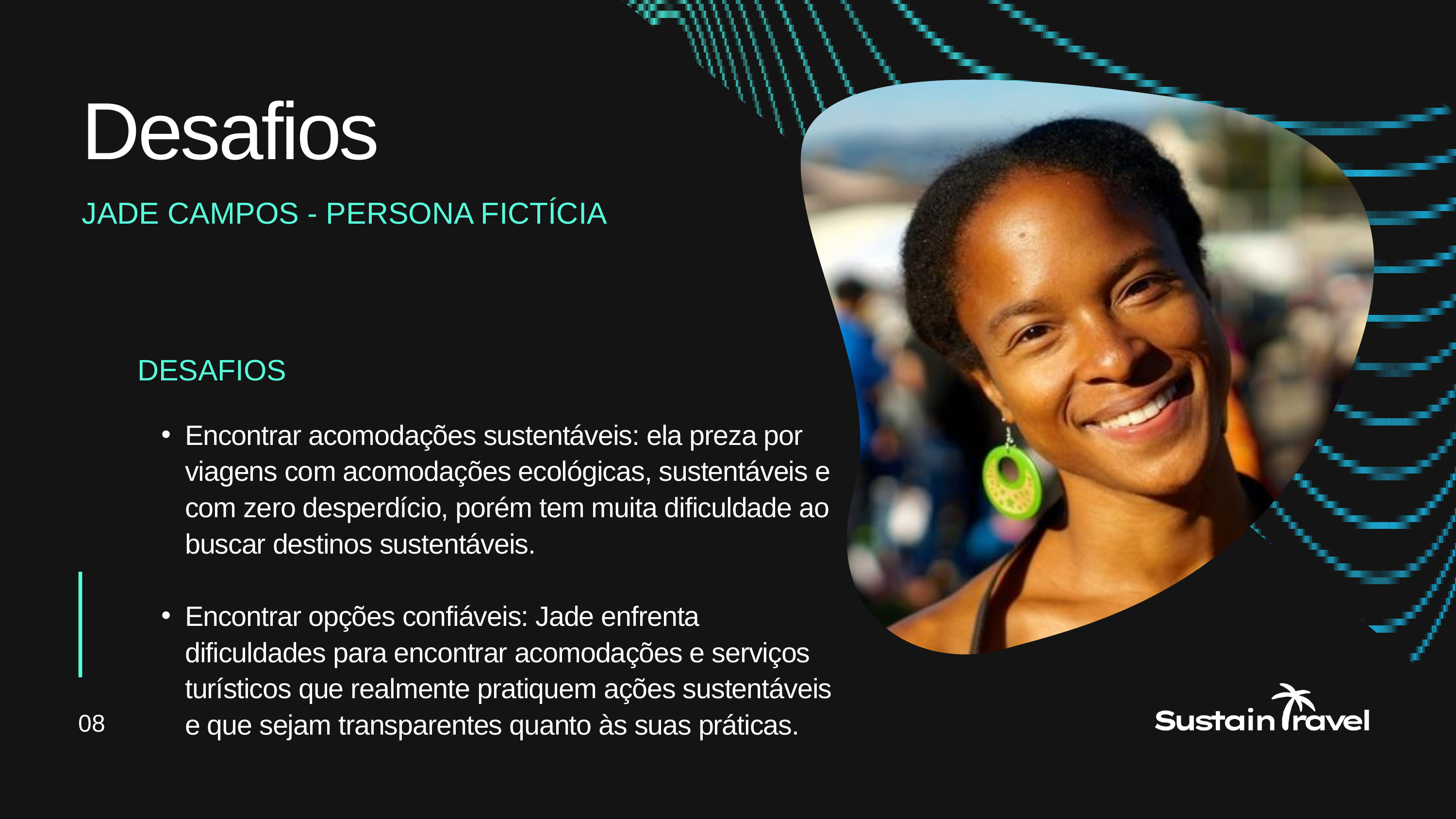

Desafios
JADE CAMPOS - PERSONA FICTÍCIA
DESAFIOS
Encontrar acomodações sustentáveis: ela preza por viagens com acomodações ecológicas, sustentáveis e com zero desperdício, porém tem muita dificuldade ao buscar destinos sustentáveis.

Encontrar opções confiáveis: Jade enfrenta dificuldades para encontrar acomodações e serviços turísticos que realmente pratiquem ações sustentáveis e que sejam transparentes quanto às suas práticas.

08